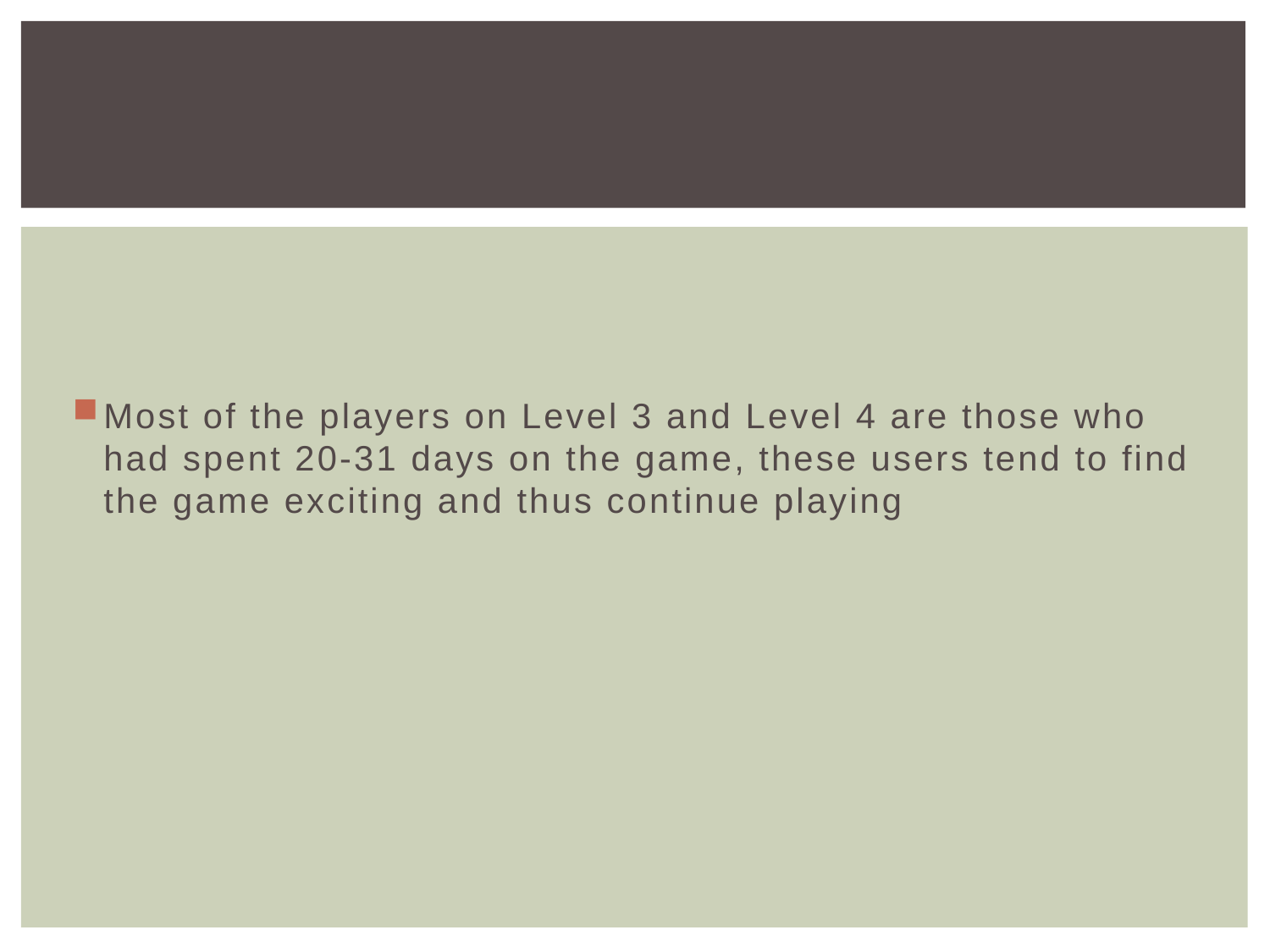

#

Most of the players on Level 3 and Level 4 are those who had spent 20-31 days on the game, these users tend to find the game exciting and thus continue playing